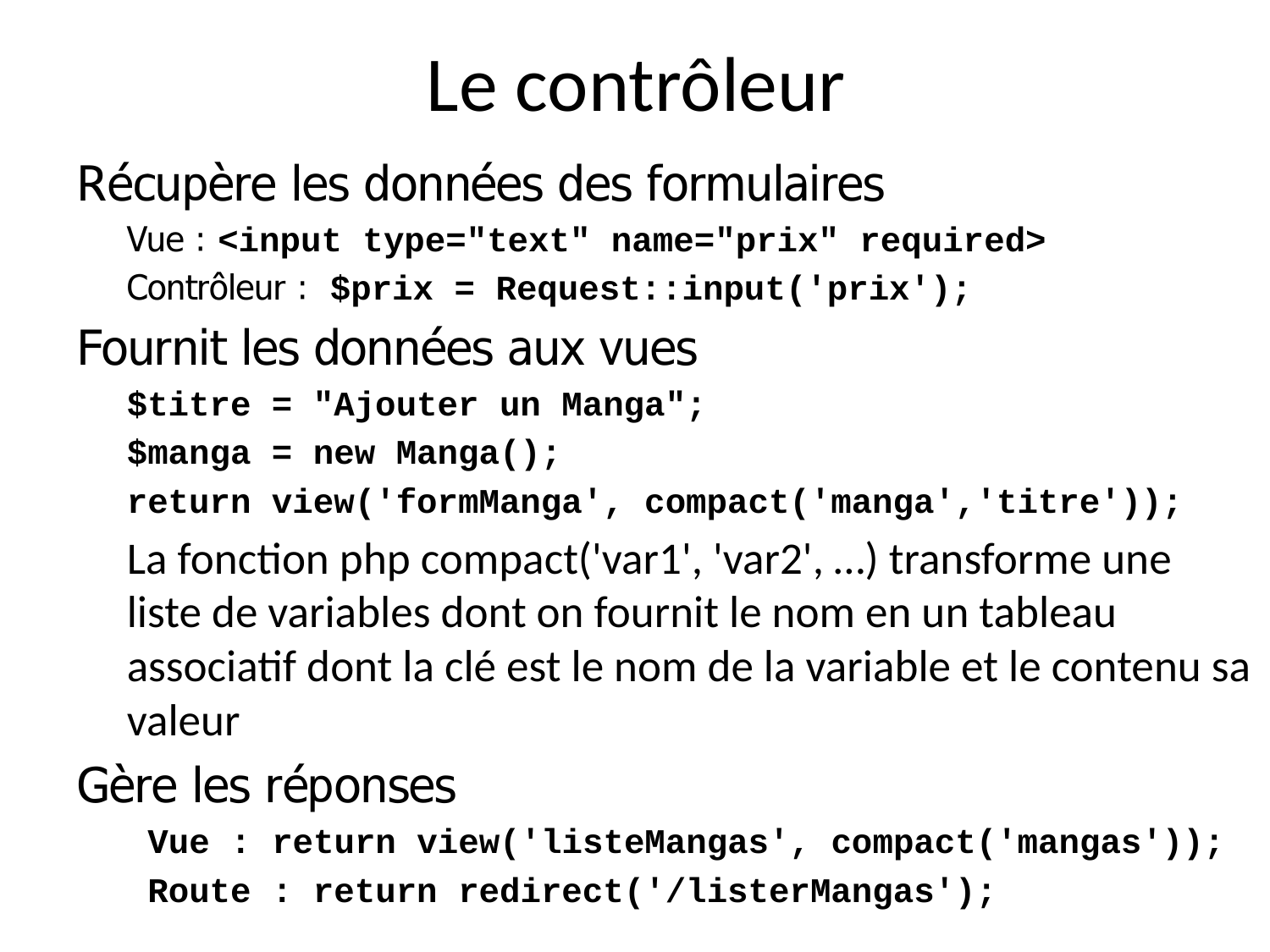

# Le contrôleur
Récupère les données des formulaires
Vue : <input type="text" name="prix" required>
Contrôleur : $prix = Request::input('prix');
Fournit les données aux vues
$titre = "Ajouter un Manga";
$manga = new Manga();
return view('formManga', compact('manga','titre'));
La fonction php compact('var1', 'var2', …) transforme une liste de variables dont on fournit le nom en un tableau associatif dont la clé est le nom de la variable et le contenu sa valeur
Gère les réponses
 Vue : return view('listeMangas', compact('mangas'));
 Route : return redirect('/listerMangas');